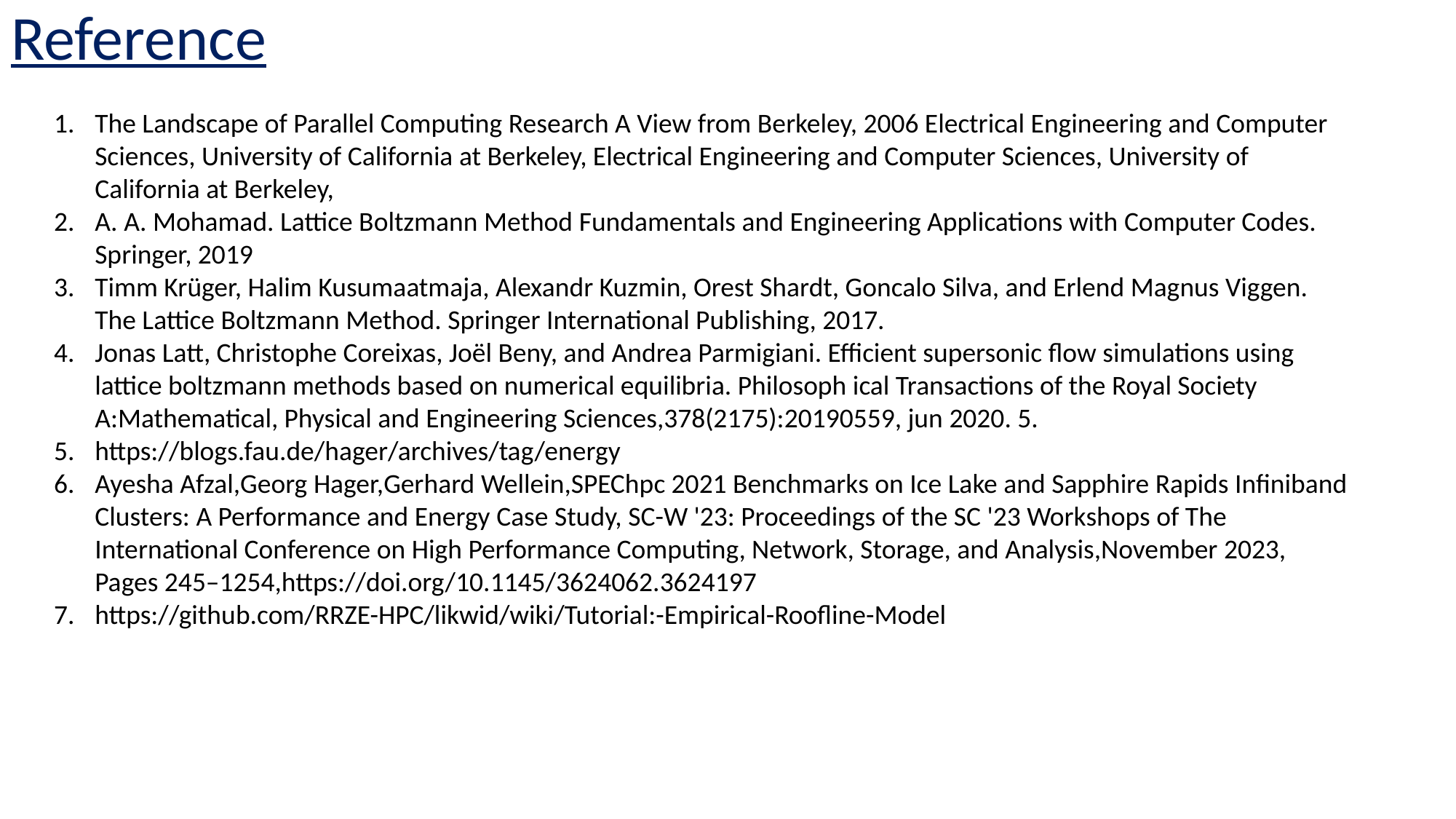

# Reference
The Landscape of Parallel Computing Research A View from Berkeley, 2006 Electrical Engineering and Computer Sciences, University of California at Berkeley, Electrical Engineering and Computer Sciences, University of California at Berkeley,
A. A. Mohamad. Lattice Boltzmann Method Fundamentals and Engineering Applications with Computer Codes. Springer, 2019
Timm Krüger, Halim Kusumaatmaja, Alexandr Kuzmin, Orest Shardt, Goncalo Silva, and Erlend Magnus Viggen. The Lattice Boltzmann Method. Springer International Publishing, 2017.
Jonas Latt, Christophe Coreixas, Joël Beny, and Andrea Parmigiani. Efficient supersonic flow simulations using lattice boltzmann methods based on numerical equilibria. Philosoph ical Transactions of the Royal Society A:Mathematical, Physical and Engineering Sciences,378(2175):20190559, jun 2020. 5.
https://blogs.fau.de/hager/archives/tag/energy
Ayesha Afzal,Georg Hager,Gerhard Wellein,SPEChpc 2021 Benchmarks on Ice Lake and Sapphire Rapids Infiniband Clusters: A Performance and Energy Case Study, SC-W '23: Proceedings of the SC '23 Workshops of The International Conference on High Performance Computing, Network, Storage, and Analysis,November 2023, Pages 245–1254,https://doi.org/10.1145/3624062.3624197
https://github.com/RRZE-HPC/likwid/wiki/Tutorial:-Empirical-Roofline-Model